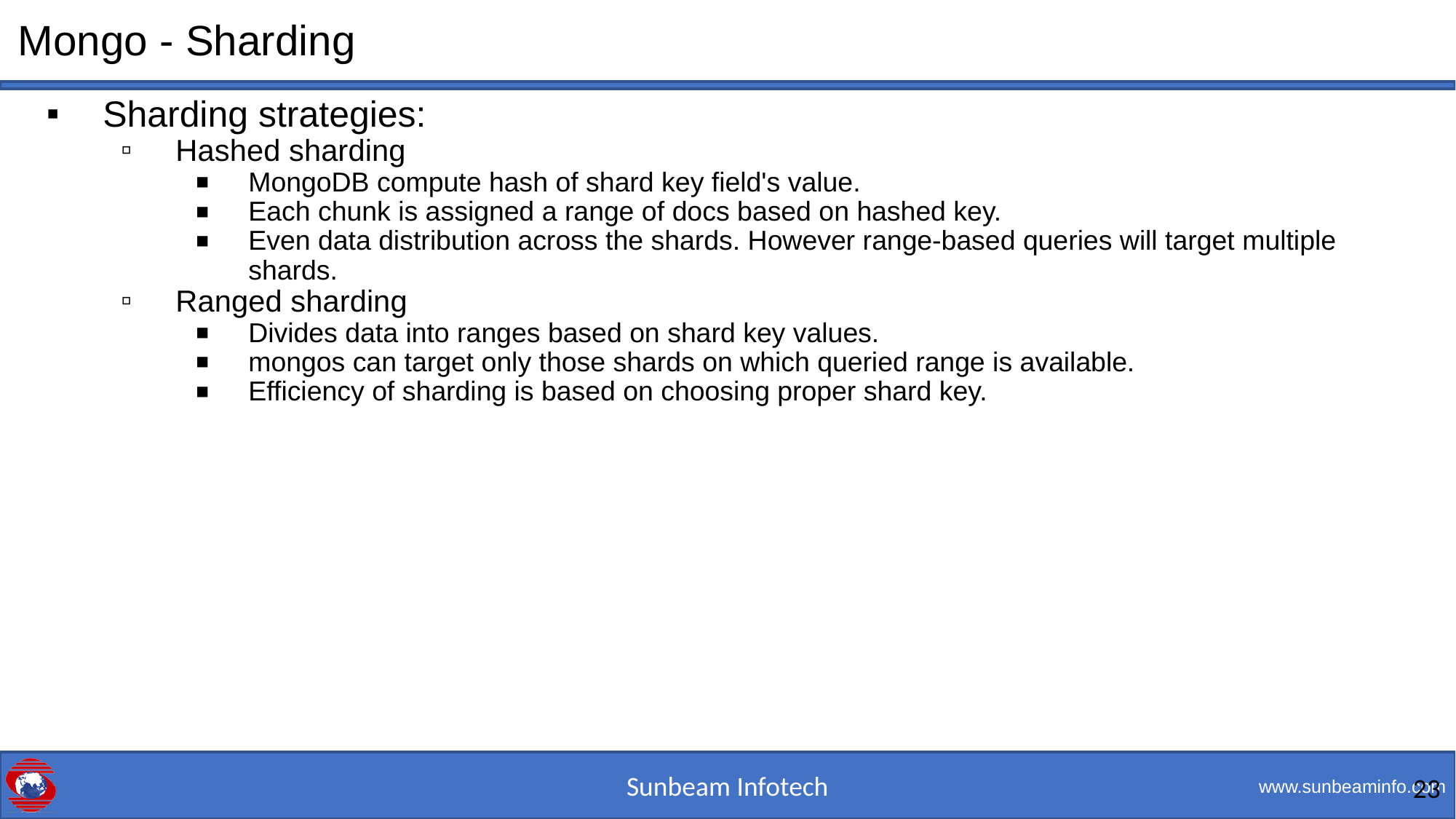

# Mongo - Sharding
Sharding strategies:
Hashed sharding
MongoDB compute hash of shard key field's value.
Each chunk is assigned a range of docs based on hashed key.
Even data distribution across the shards. However range-based queries will target multiple shards.
Ranged sharding
Divides data into ranges based on shard key values.
mongos can target only those shards on which queried range is available.
Efficiency of sharding is based on choosing proper shard key.
23